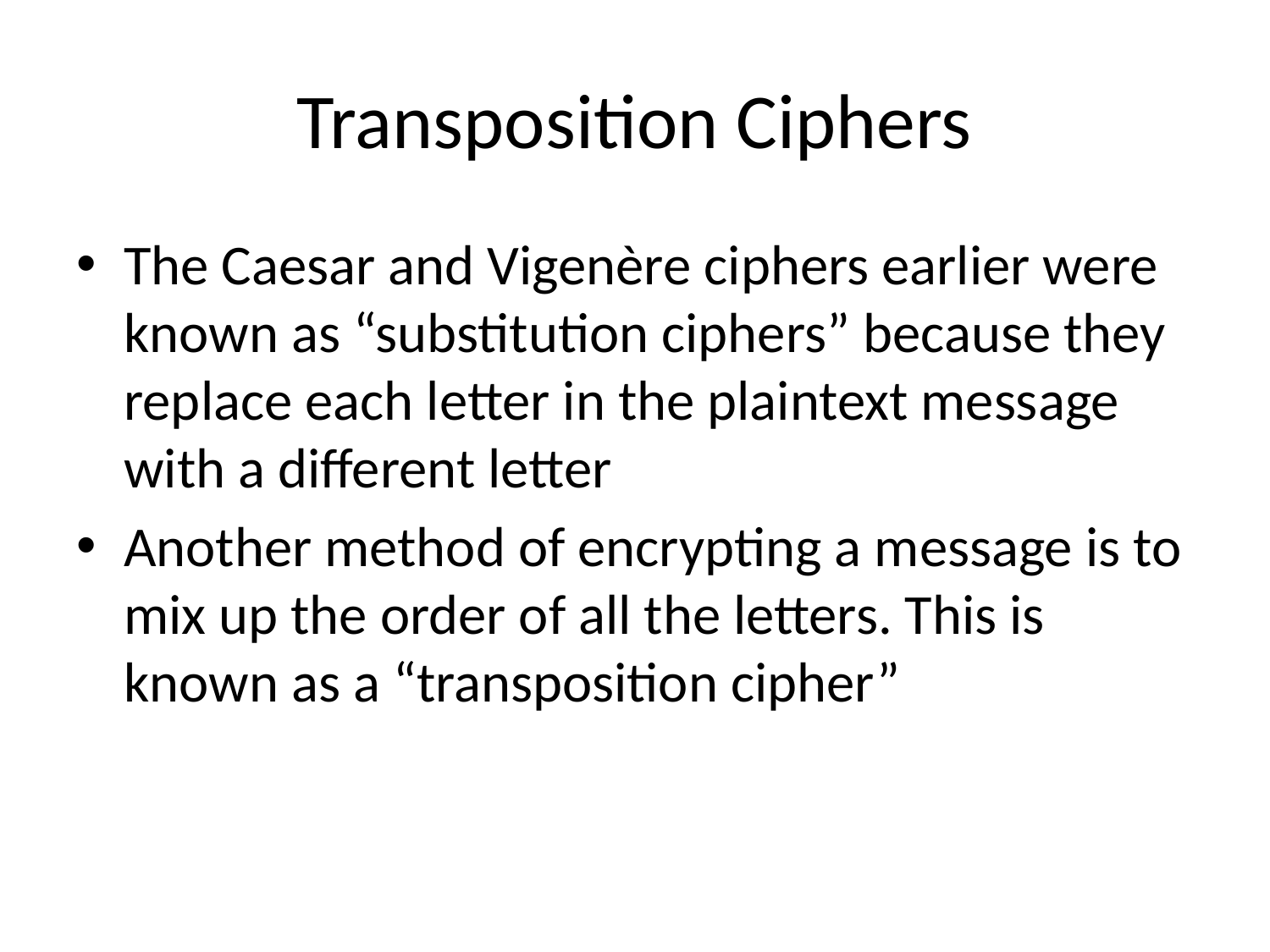

# Transposition Ciphers
The Caesar and Vigenère ciphers earlier were known as “substitution ciphers” because they replace each letter in the plaintext message with a different letter
Another method of encrypting a message is to mix up the order of all the letters. This is known as a “transposition cipher”